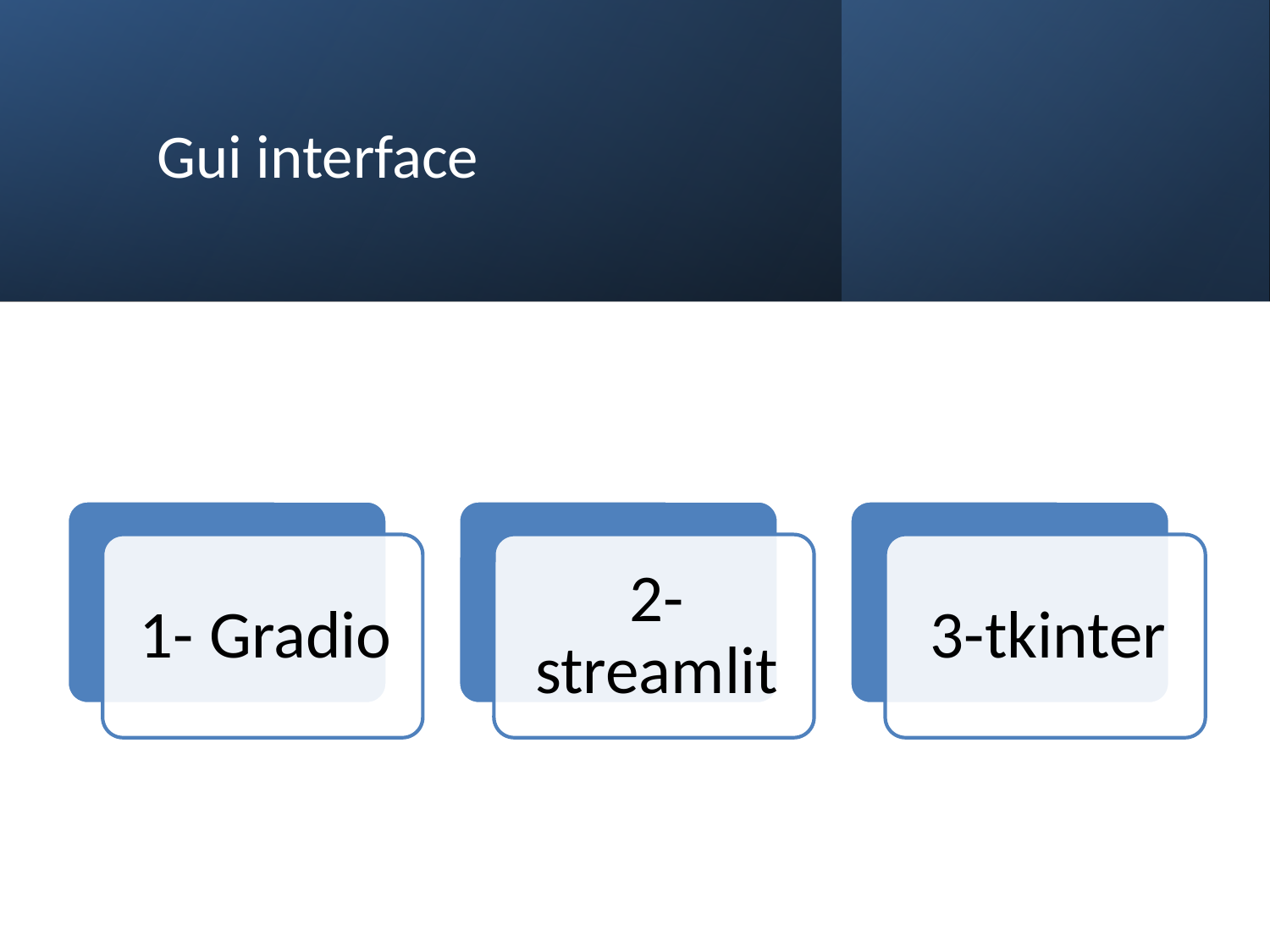

# Gui interface
1- Gradio
2-streamlit
3-tkinter